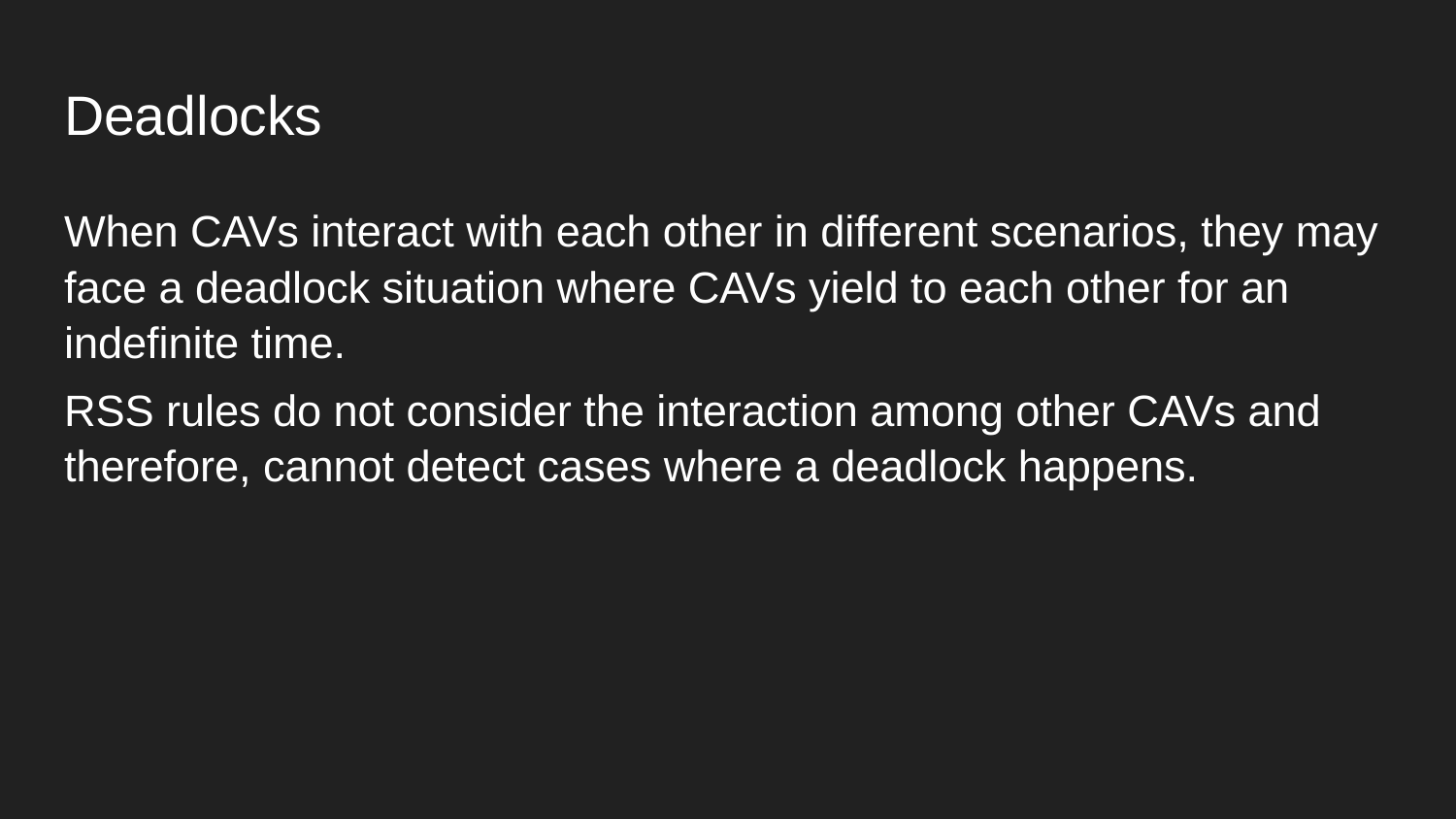

# Deadlocks
When CAVs interact with each other in different scenarios, they may face a deadlock situation where CAVs yield to each other for an indefinite time.
RSS rules do not consider the interaction among other CAVs and therefore, cannot detect cases where a deadlock happens.